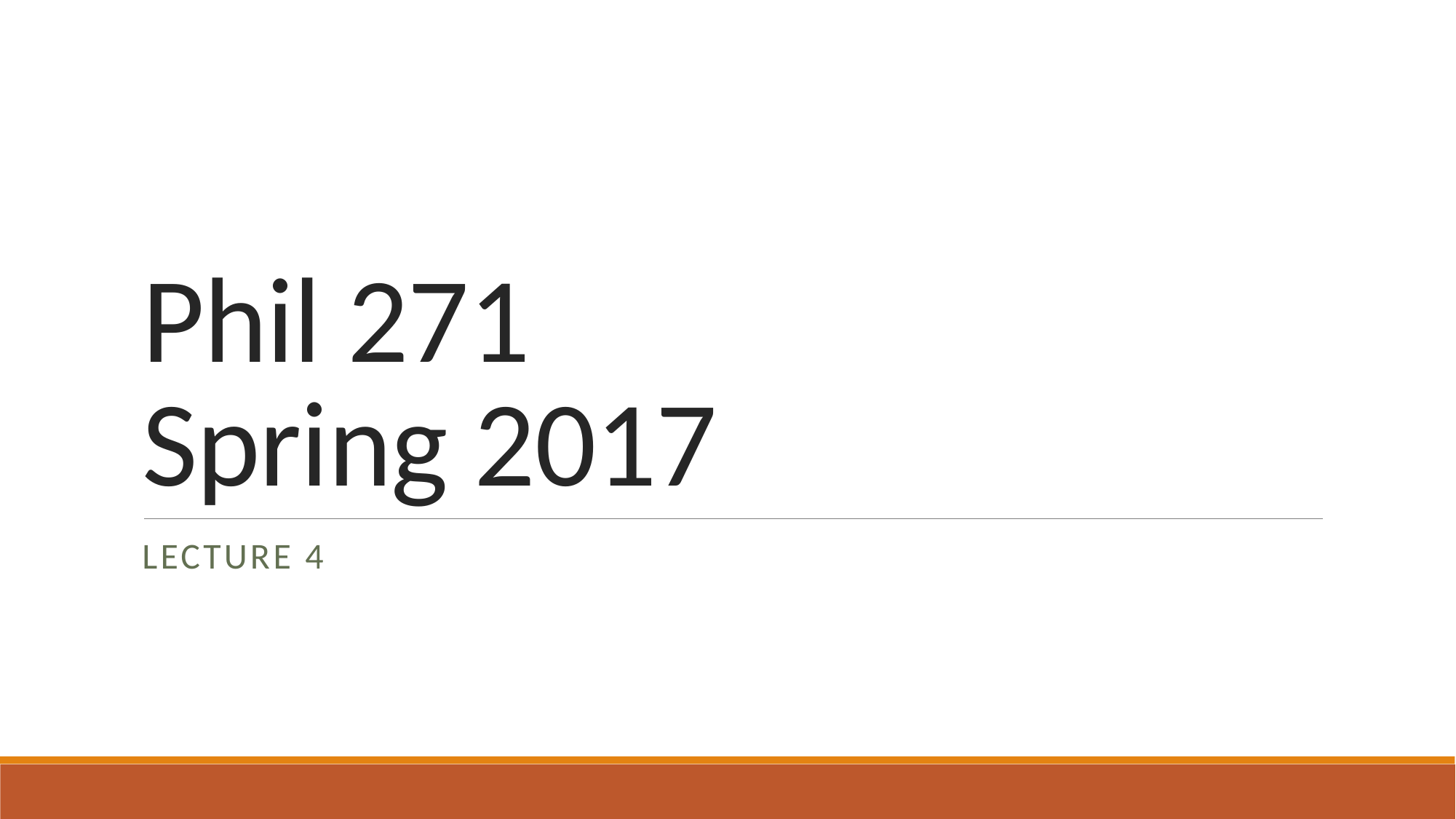

# Phil 271 Spring 2017
Lecture 4